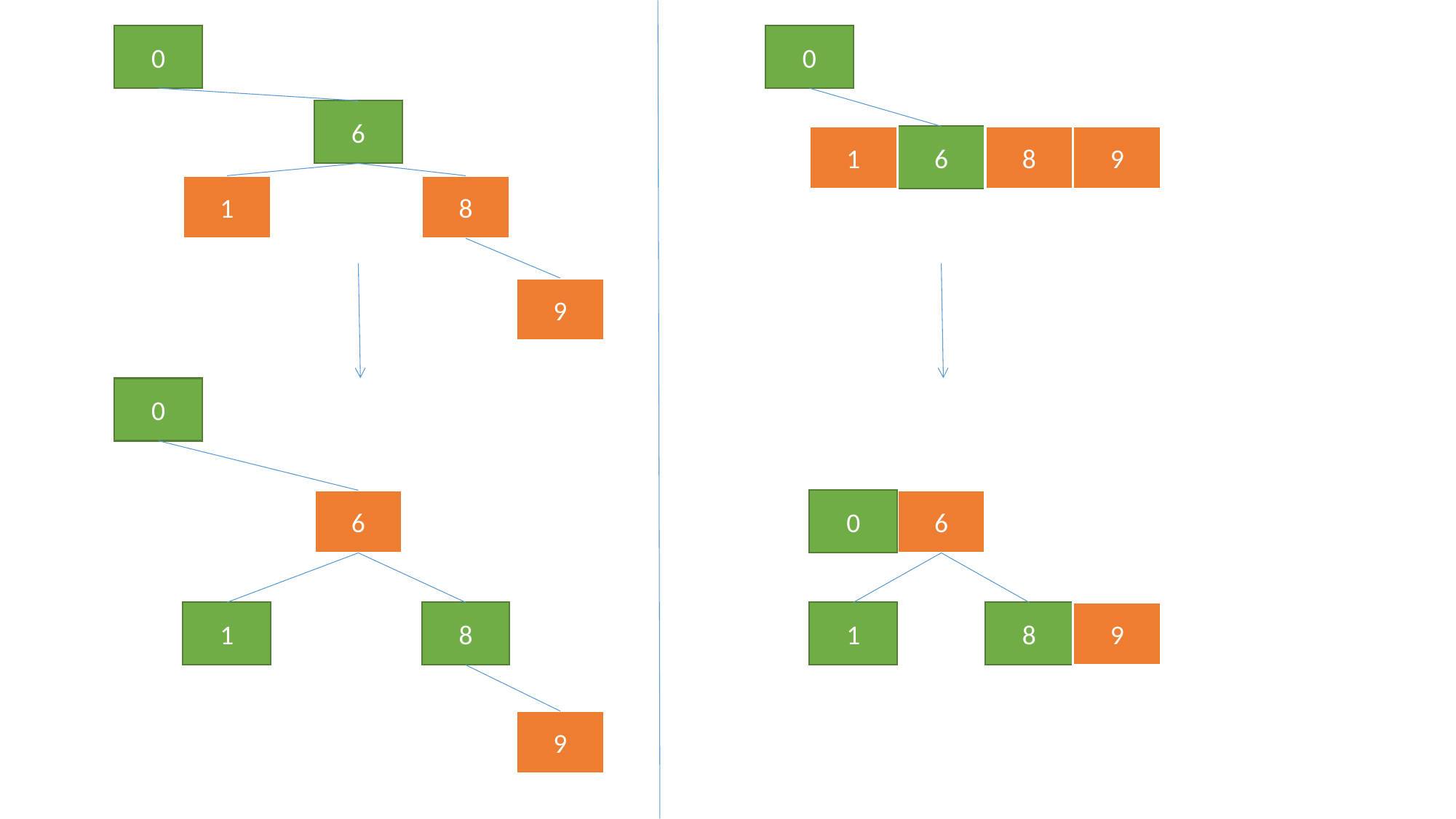

0
0
6
1
6
8
9
1
8
9
0
6
0
6
1
8
1
8
9
9